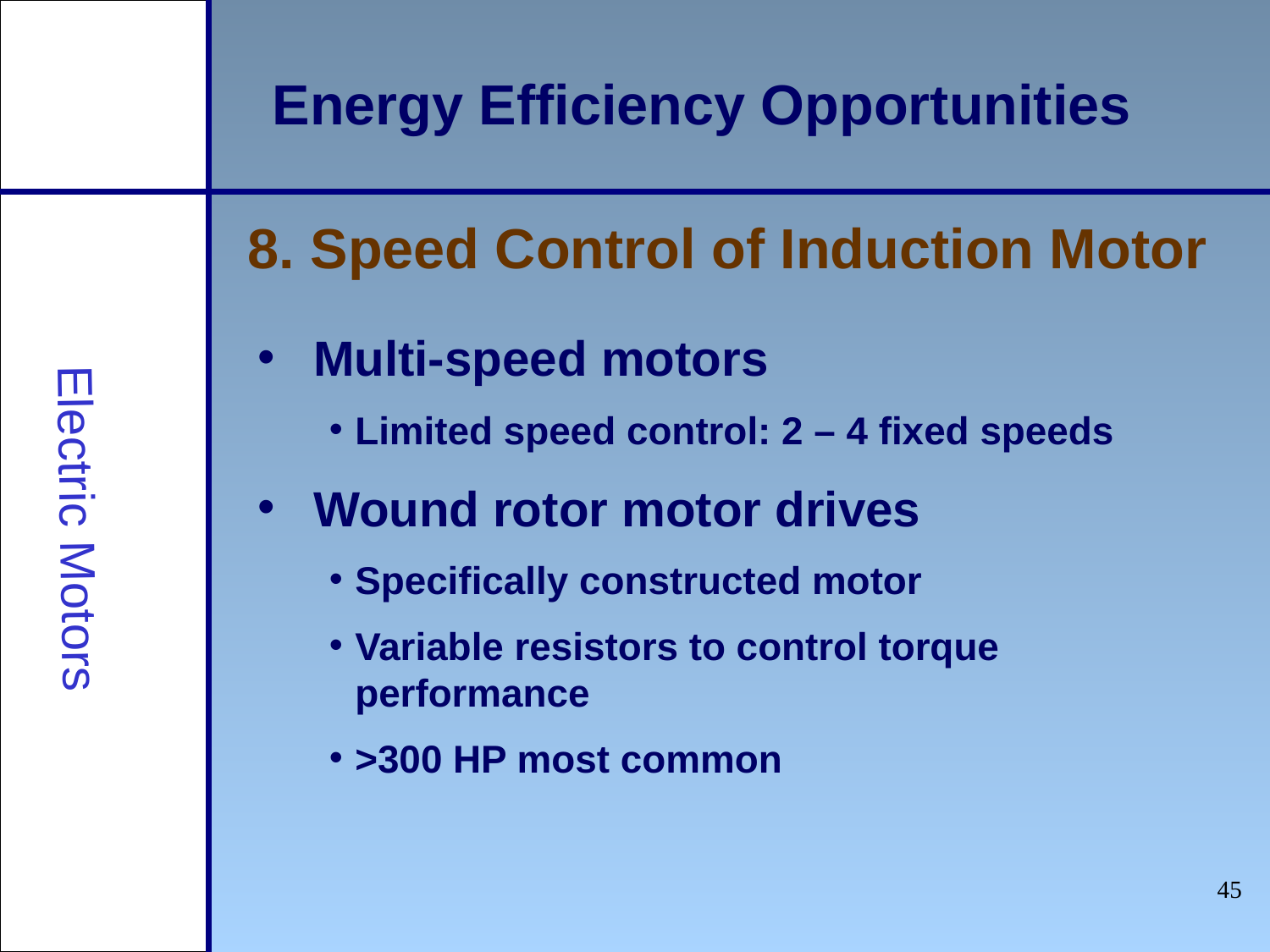

Energy Efficiency Opportunities
8. Speed Control of Induction Motor
Multi-speed motors
Limited speed control: 2 – 4 fixed speeds
Wound rotor motor drives
Specifically constructed motor
Variable resistors to control torque performance
>300 HP most common

Electric Motors
45